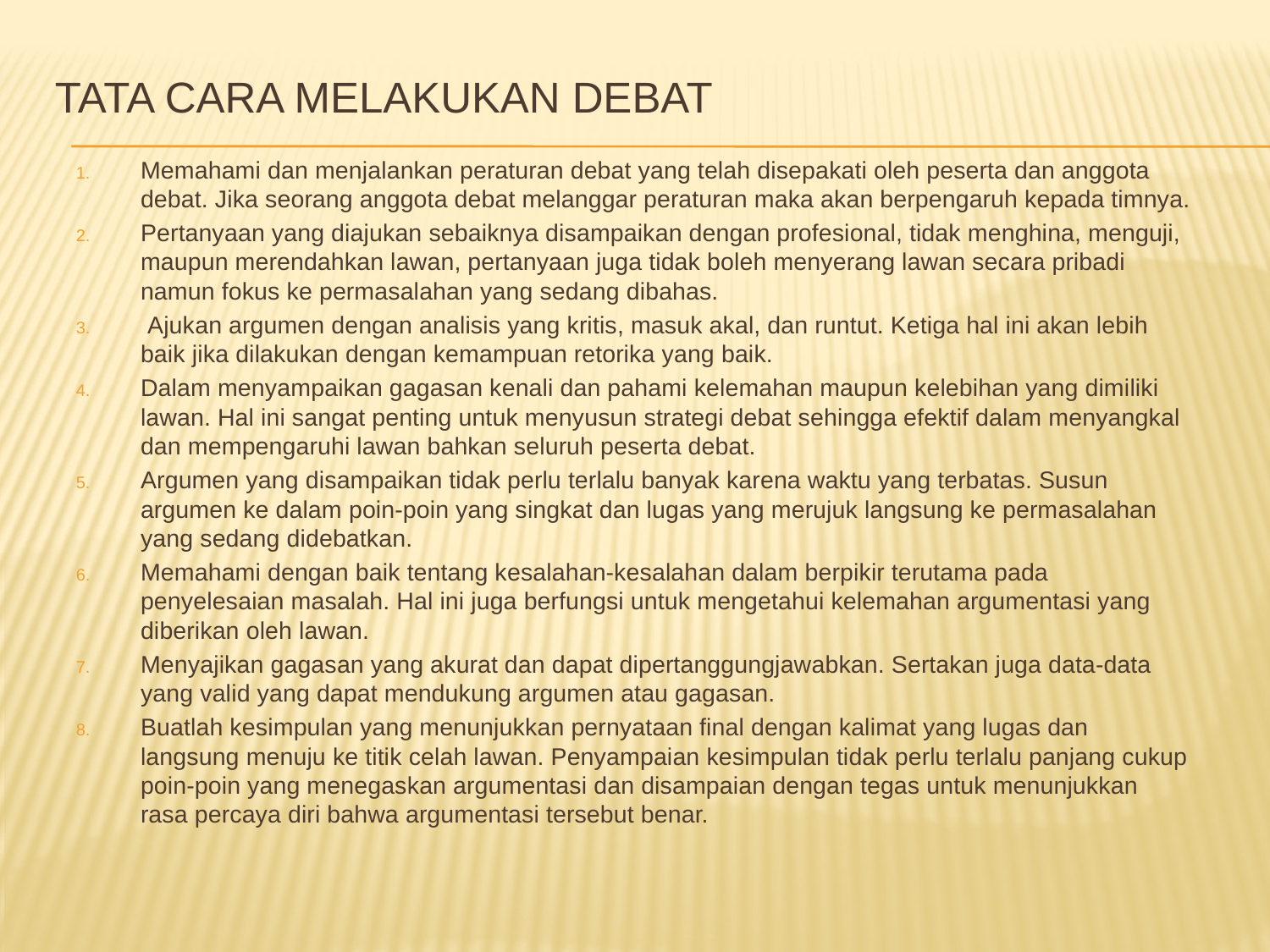

# Tata Cara Melakukan Debat
Memahami dan menjalankan peraturan debat yang telah disepakati oleh peserta dan anggota debat. Jika seorang anggota debat melanggar peraturan maka akan berpengaruh kepada timnya.
Pertanyaan yang diajukan sebaiknya disampaikan dengan profesional, tidak menghina, menguji, maupun merendahkan lawan, pertanyaan juga tidak boleh menyerang lawan secara pribadi namun fokus ke permasalahan yang sedang dibahas.
 Ajukan argumen dengan analisis yang kritis, masuk akal, dan runtut. Ketiga hal ini akan lebih baik jika dilakukan dengan kemampuan retorika yang baik.
Dalam menyampaikan gagasan kenali dan pahami kelemahan maupun kelebihan yang dimiliki lawan. Hal ini sangat penting untuk menyusun strategi debat sehingga efektif dalam menyangkal dan mempengaruhi lawan bahkan seluruh peserta debat.
Argumen yang disampaikan tidak perlu terlalu banyak karena waktu yang terbatas. Susun argumen ke dalam poin-poin yang singkat dan lugas yang merujuk langsung ke permasalahan yang sedang didebatkan.
Memahami dengan baik tentang kesalahan-kesalahan dalam berpikir terutama pada penyelesaian masalah. Hal ini juga berfungsi untuk mengetahui kelemahan argumentasi yang diberikan oleh lawan.
Menyajikan gagasan yang akurat dan dapat dipertanggungjawabkan. Sertakan juga data-data yang valid yang dapat mendukung argumen atau gagasan.
Buatlah kesimpulan yang menunjukkan pernyataan final dengan kalimat yang lugas dan langsung menuju ke titik celah lawan. Penyampaian kesimpulan tidak perlu terlalu panjang cukup poin-poin yang menegaskan argumentasi dan disampaian dengan tegas untuk menunjukkan rasa percaya diri bahwa argumentasi tersebut benar.